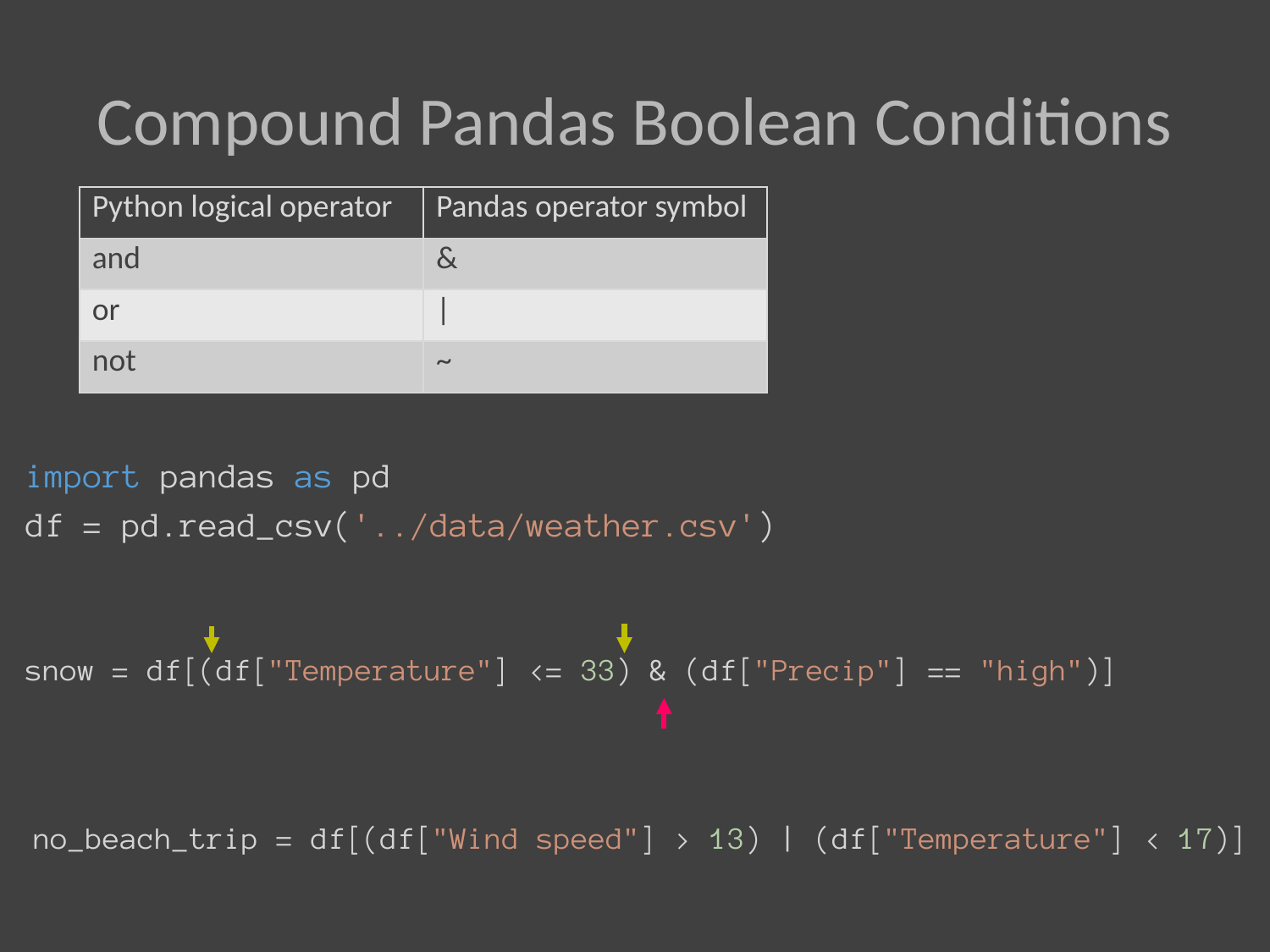

# Compound Pandas Boolean Conditions
| Python logical operator | Pandas operator symbol |
| --- | --- |
| and | & |
| or | | |
| not | ~ |
import pandas as pd
df = pd.read_csv('../data/weather.csv')

snow = df[(df["Temperature"] <= 33) & (df["Precip"] == "high")]

no_beach_trip = df[(df["Wind speed"] > 13) | (df["Temperature"] < 17)]